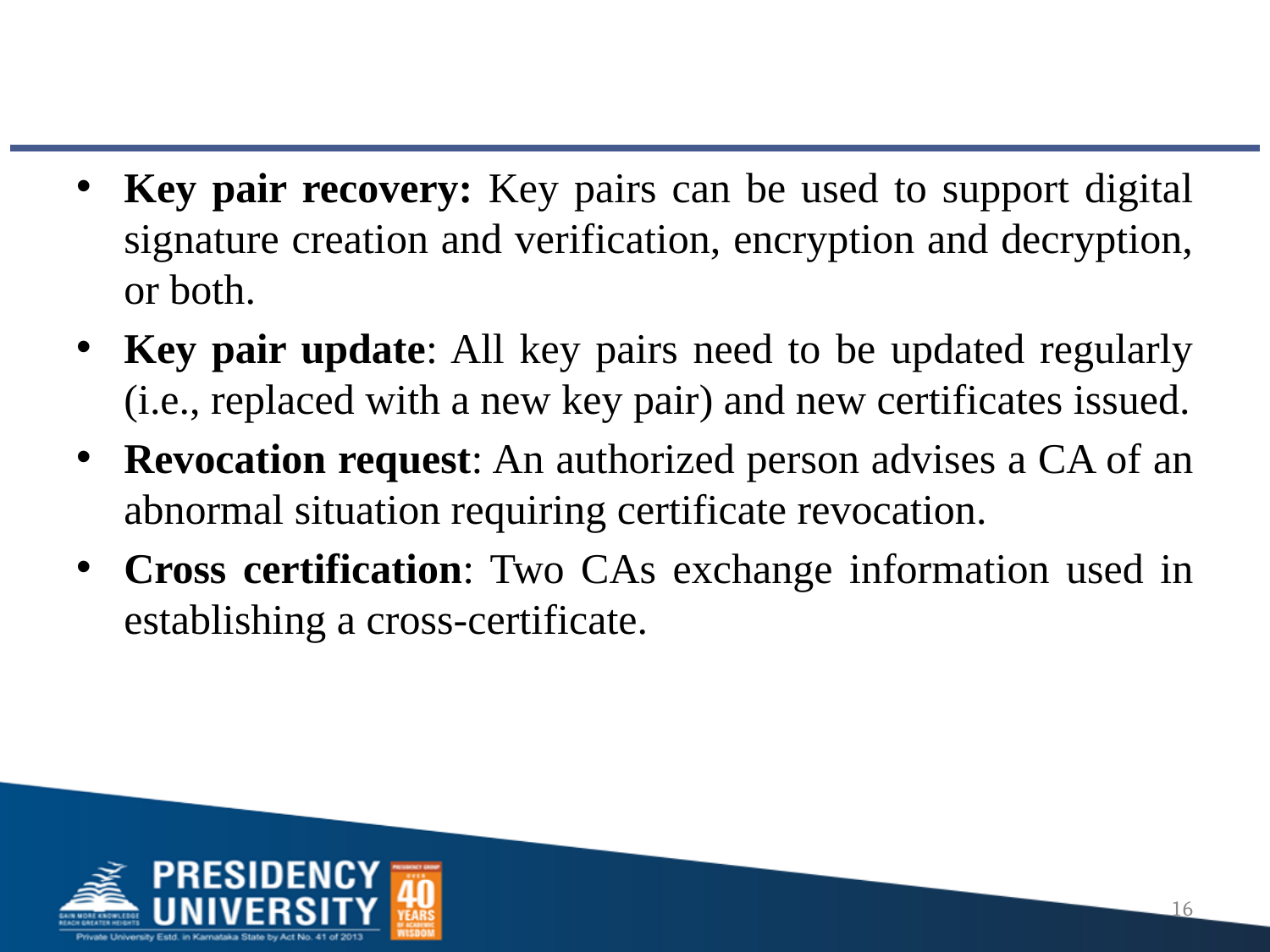

#
Key pair recovery: Key pairs can be used to support digital signature creation and verification, encryption and decryption, or both.
Key pair update: All key pairs need to be updated regularly (i.e., replaced with a new key pair) and new certificates issued.
Revocation request: An authorized person advises a CA of an abnormal situation requiring certificate revocation.
Cross certification: Two CAs exchange information used in establishing a cross-certificate.
16